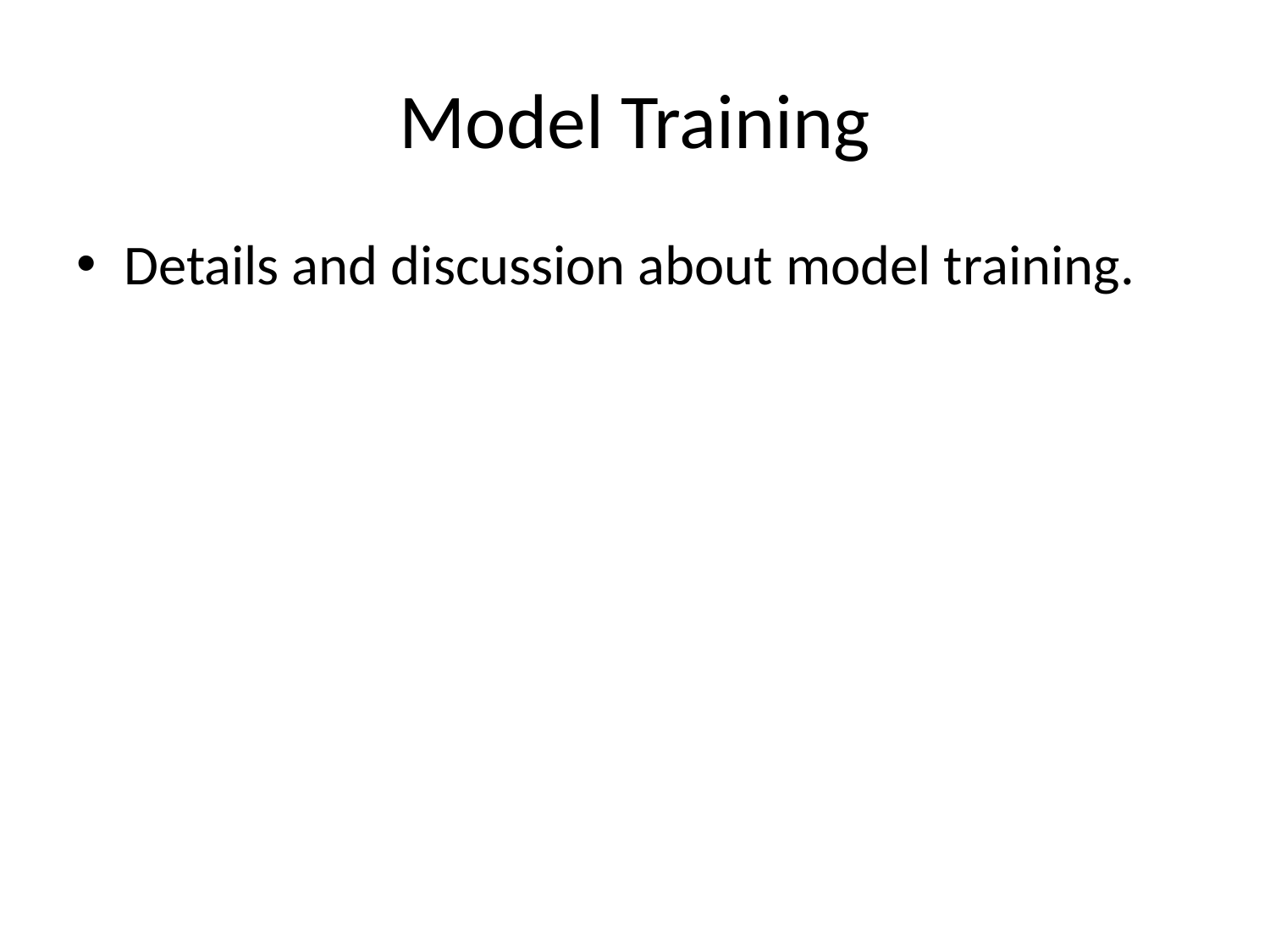

# Model Training
Details and discussion about model training.